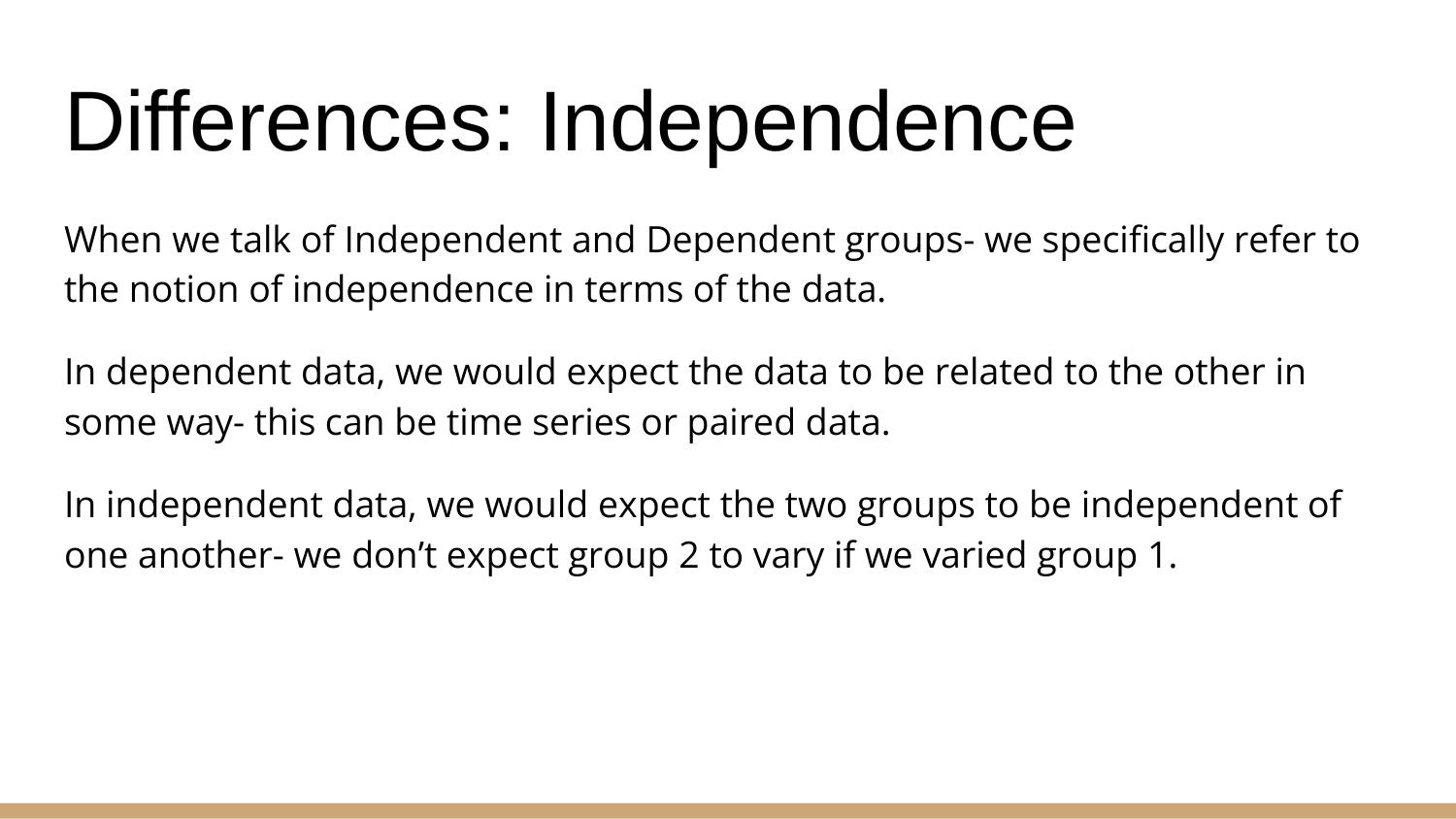

# Differences: Independence
When we talk of Independent and Dependent groups- we specifically refer to the notion of independence in terms of the data.
In dependent data, we would expect the data to be related to the other in some way- this can be time series or paired data.
In independent data, we would expect the two groups to be independent of one another- we don’t expect group 2 to vary if we varied group 1.